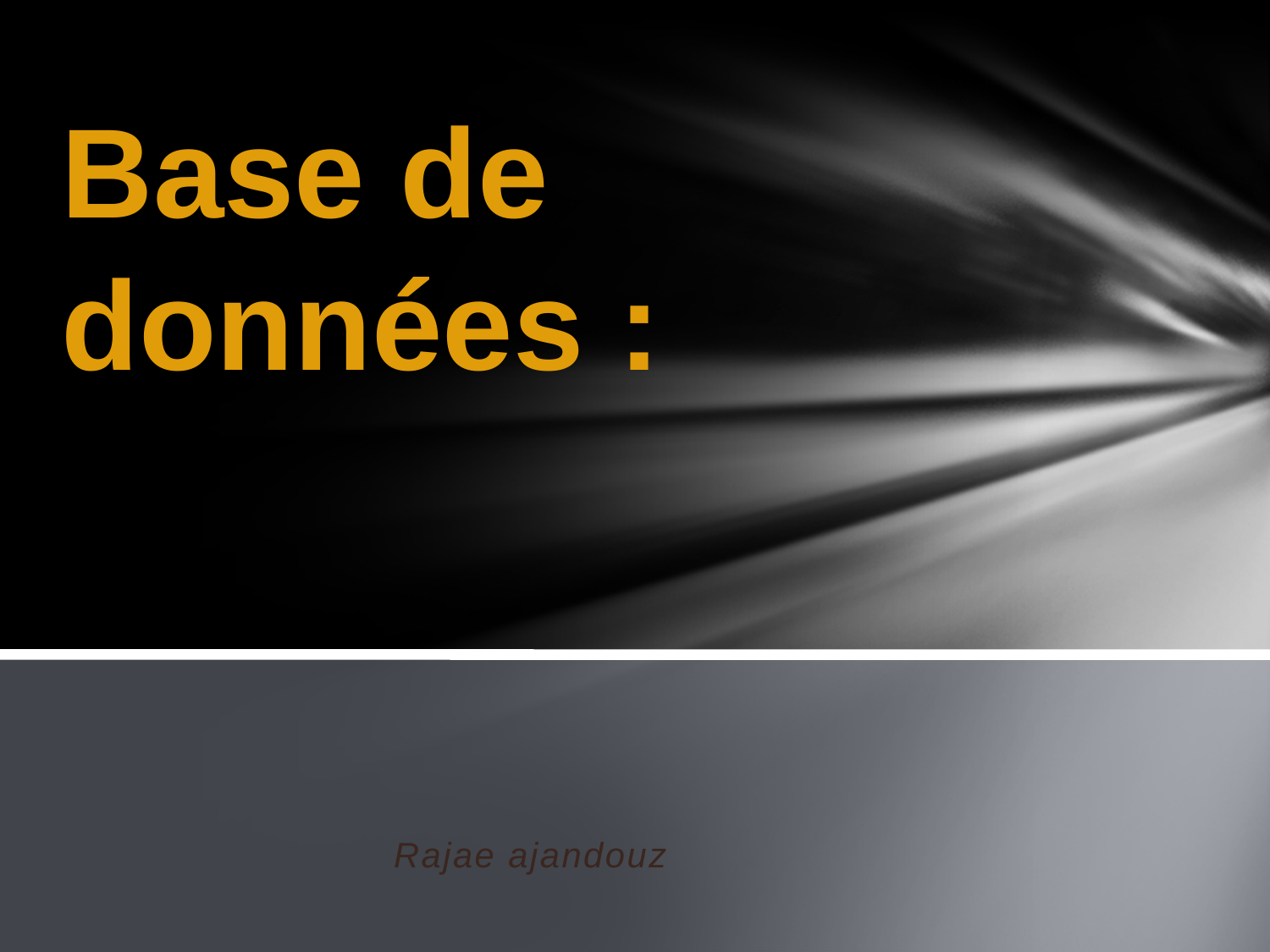

# Base de données :
Rajae ajandouz